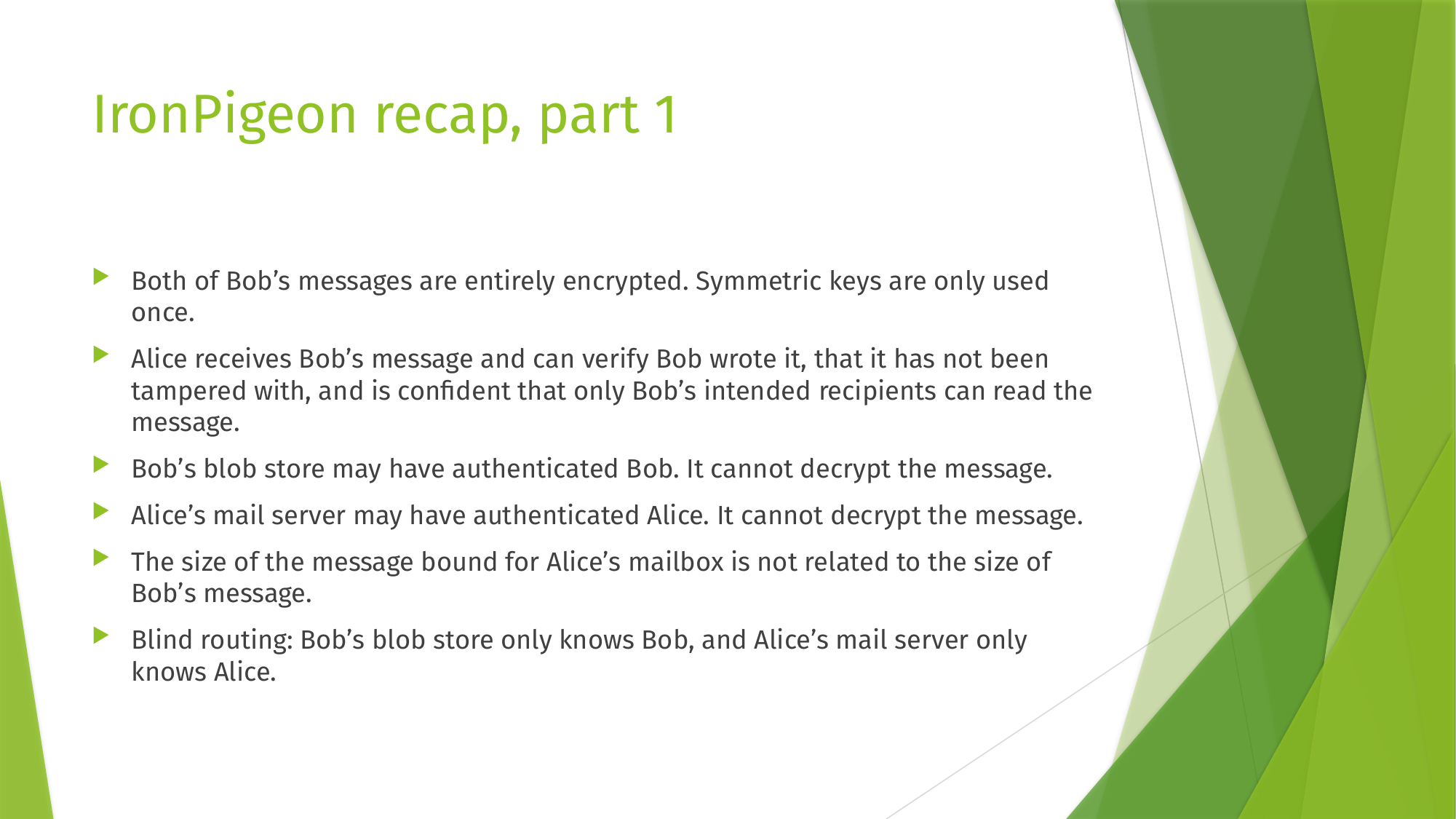

# IronPigeon recap, part 1
Both of Bob’s messages are entirely encrypted. Symmetric keys are only used once.
Alice receives Bob’s message and can verify Bob wrote it, that it has not been tampered with, and is confident that only Bob’s intended recipients can read the message.
Bob’s blob store may have authenticated Bob. It cannot decrypt the message.
Alice’s mail server may have authenticated Alice. It cannot decrypt the message.
The size of the message bound for Alice’s mailbox is not related to the size of Bob’s message.
Blind routing: Bob’s blob store only knows Bob, and Alice’s mail server only knows Alice.